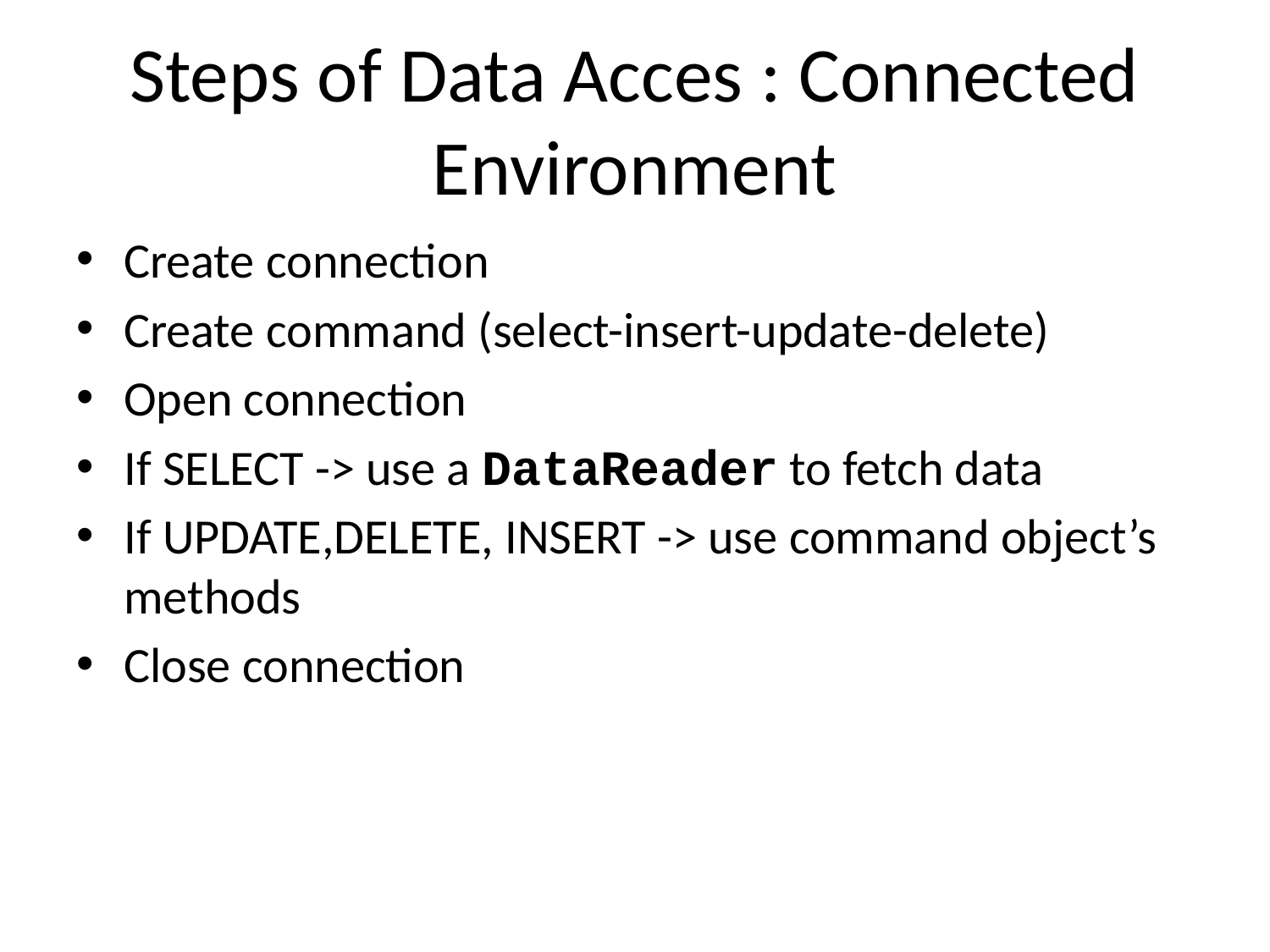

# Steps of Data Acces : Connected Environment
Create connection
Create command (select-insert-update-delete)
Open connection
If SELECT -> use a DataReader to fetch data
If UPDATE,DELETE, INSERT -> use command object’s methods
Close connection